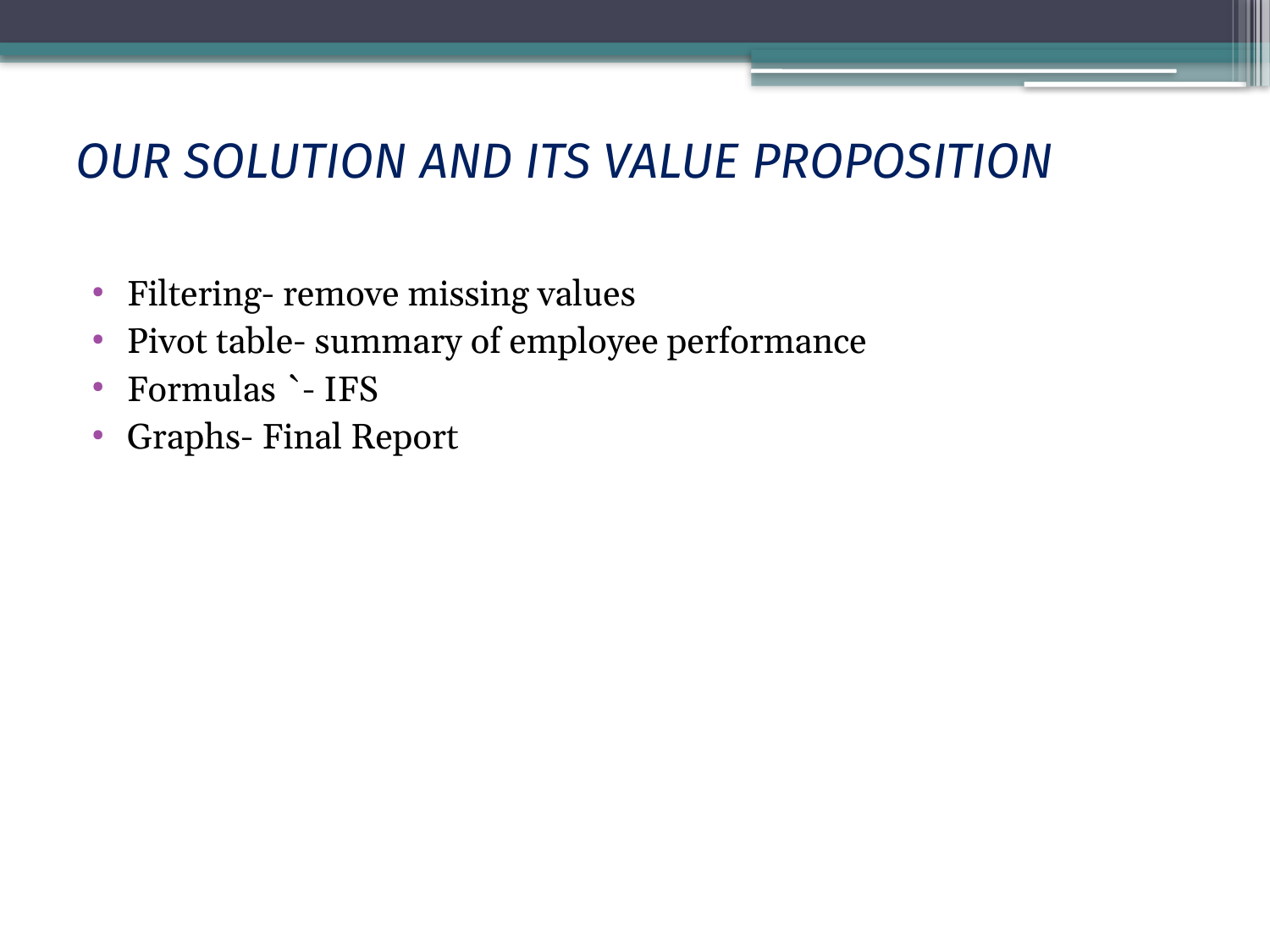

# OUR SOLUTION AND ITS VALUE PROPOSITION
Filtering- remove missing values
Pivot table- summary of employee performance
Formulas `- IFS
Graphs- Final Report